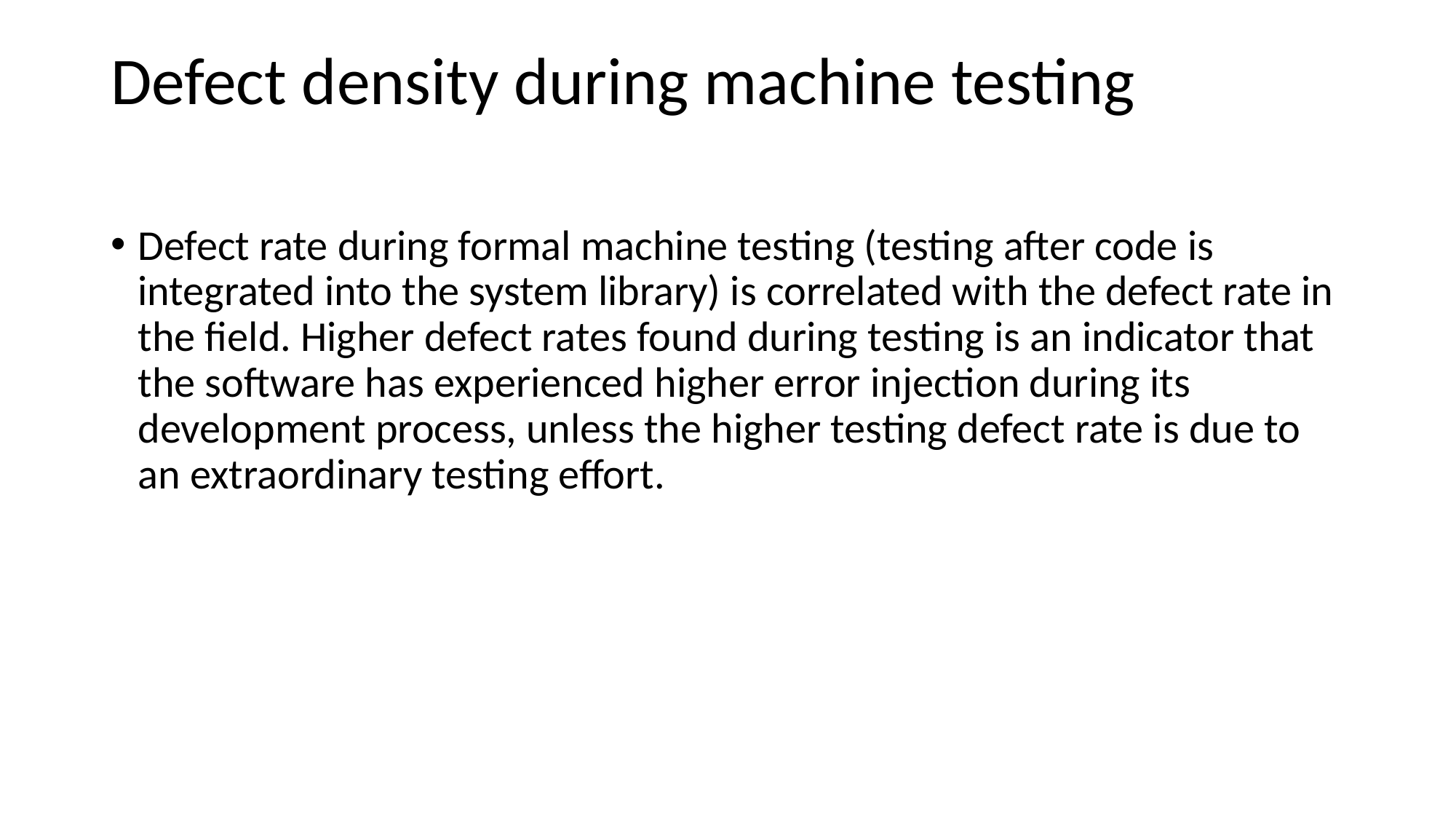

Defect density during machine testing
Defect rate during formal machine testing (testing after code is integrated into the system library) is correlated with the defect rate in the field. Higher defect rates found during testing is an indicator that the software has experienced higher error injection during its development process, unless the higher testing defect rate is due to an extraordinary testing effort.